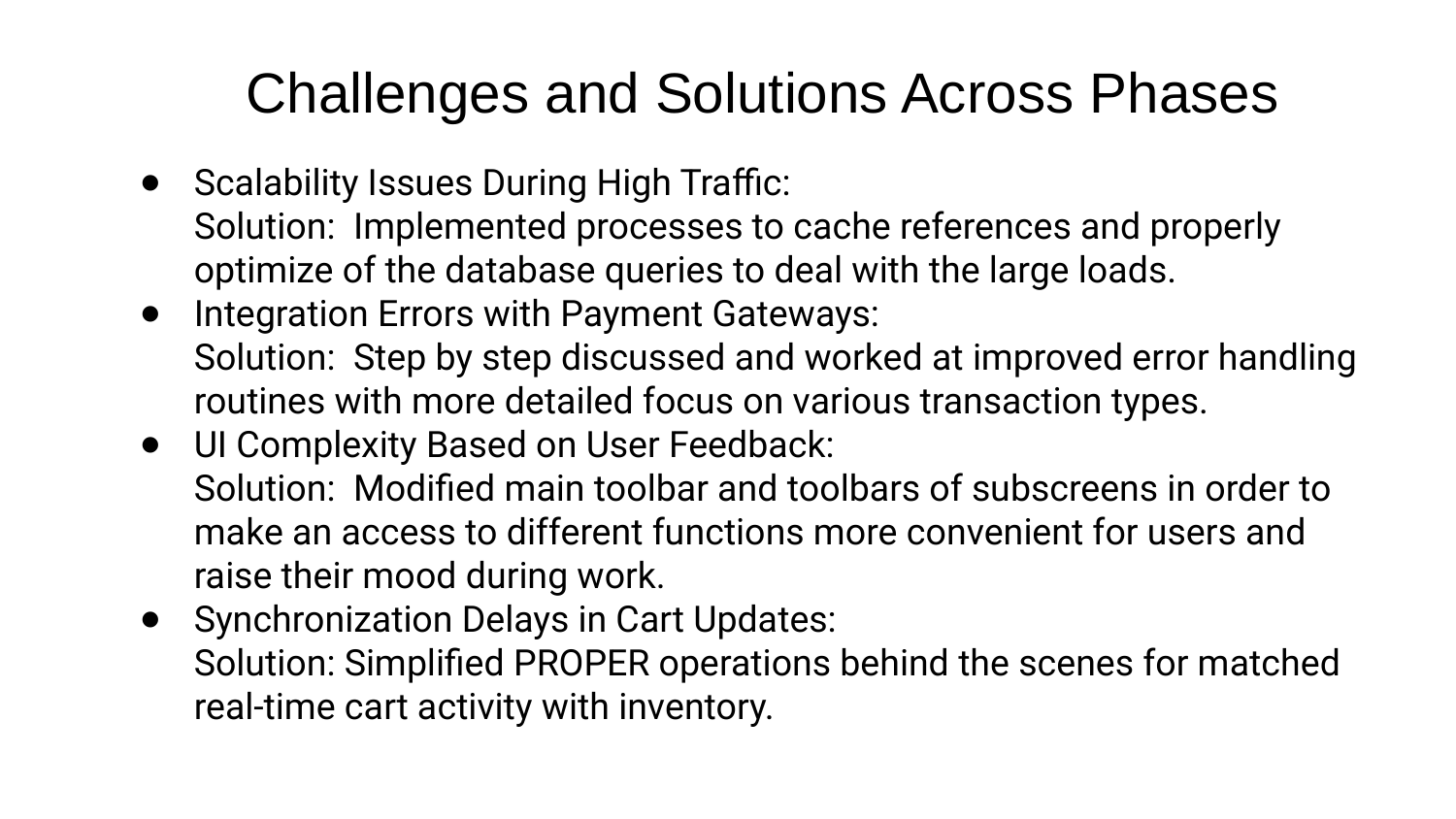

# Challenges and Solutions Across Phases
Scalability Issues During High Traffic:
Solution:  Implemented processes to cache references and properly optimize of the database queries to deal with the large loads.
Integration Errors with Payment Gateways:
Solution:  Step by step discussed and worked at improved error handling routines with more detailed focus on various transaction types.
UI Complexity Based on User Feedback:
Solution:  Modified main toolbar and toolbars of subscreens in order to make an access to different functions more convenient for users and raise their mood during work.
Synchronization Delays in Cart Updates:
Solution: Simplified PROPER operations behind the scenes for matched real-time cart activity with inventory.